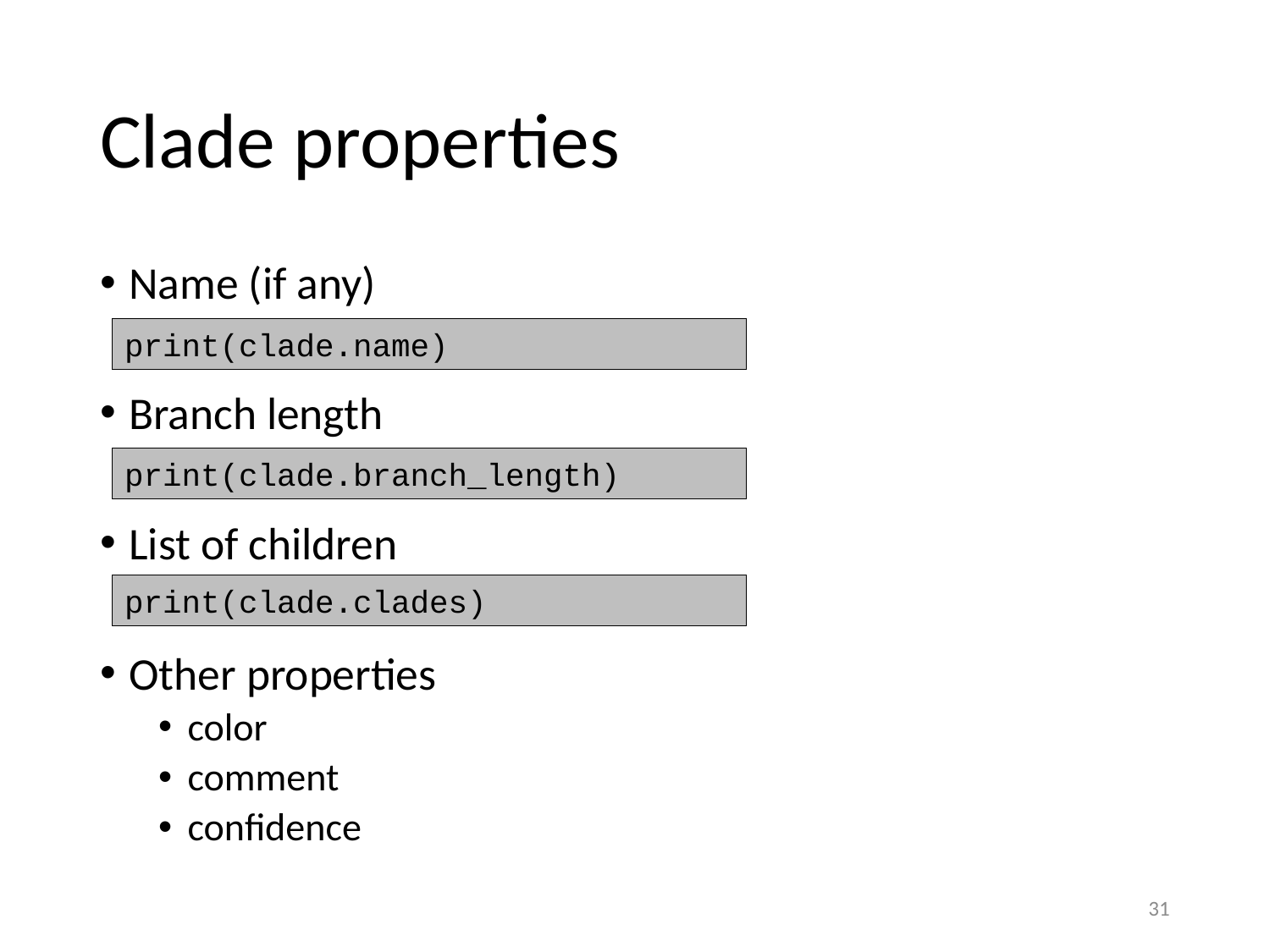

# Clade properties
Name (if any)

Branch length

List of children

Other properties
color
comment
confidence
print(clade.name)
print(clade.branch_length)
print(clade.clades)
31